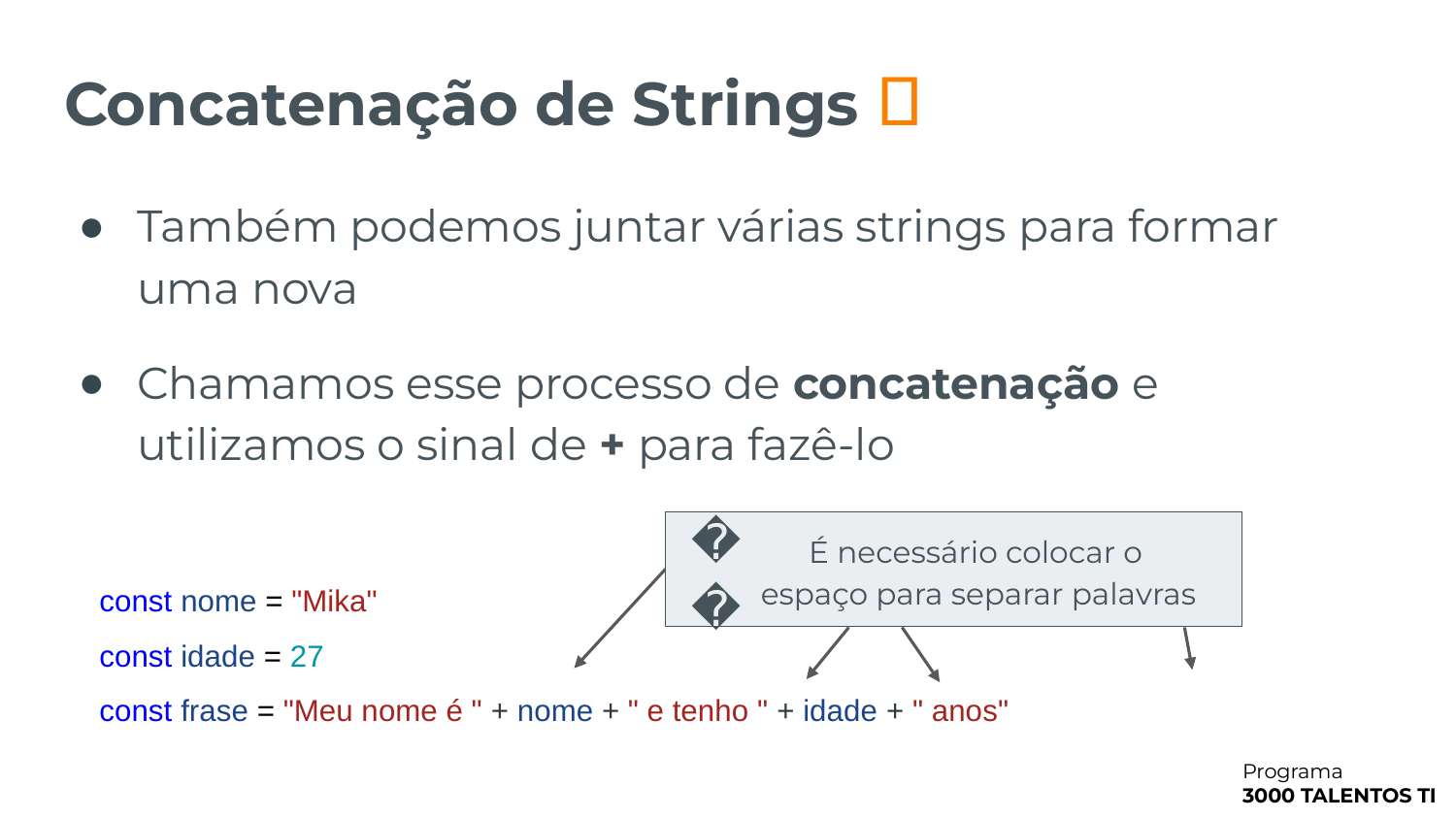

# Concatenação de Strings 🧵
Também podemos juntar várias strings para formar uma nova
Chamamos esse processo de concatenação e utilizamos o sinal de + para fazê-lo

       É necessário colocar o
 espaço para separar palavras
💡
const nome = "Mika"
const idade = 27
const frase = "Meu nome é " + nome + " e tenho " + idade + " anos"